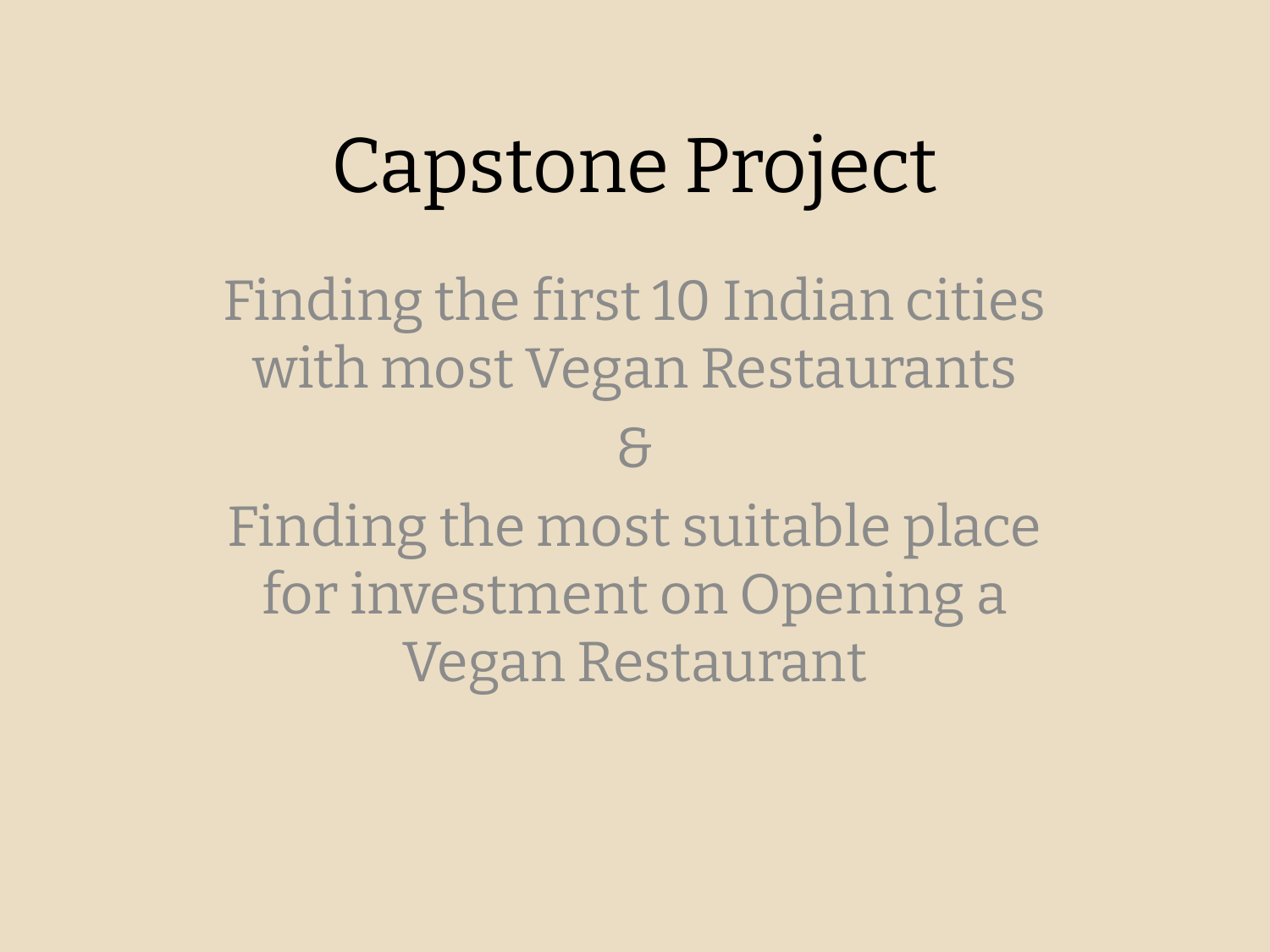

# Capstone Project
Finding the first 10 Indian cities with most Vegan Restaurants
&
Finding the most suitable place for investment on Opening a Vegan Restaurant